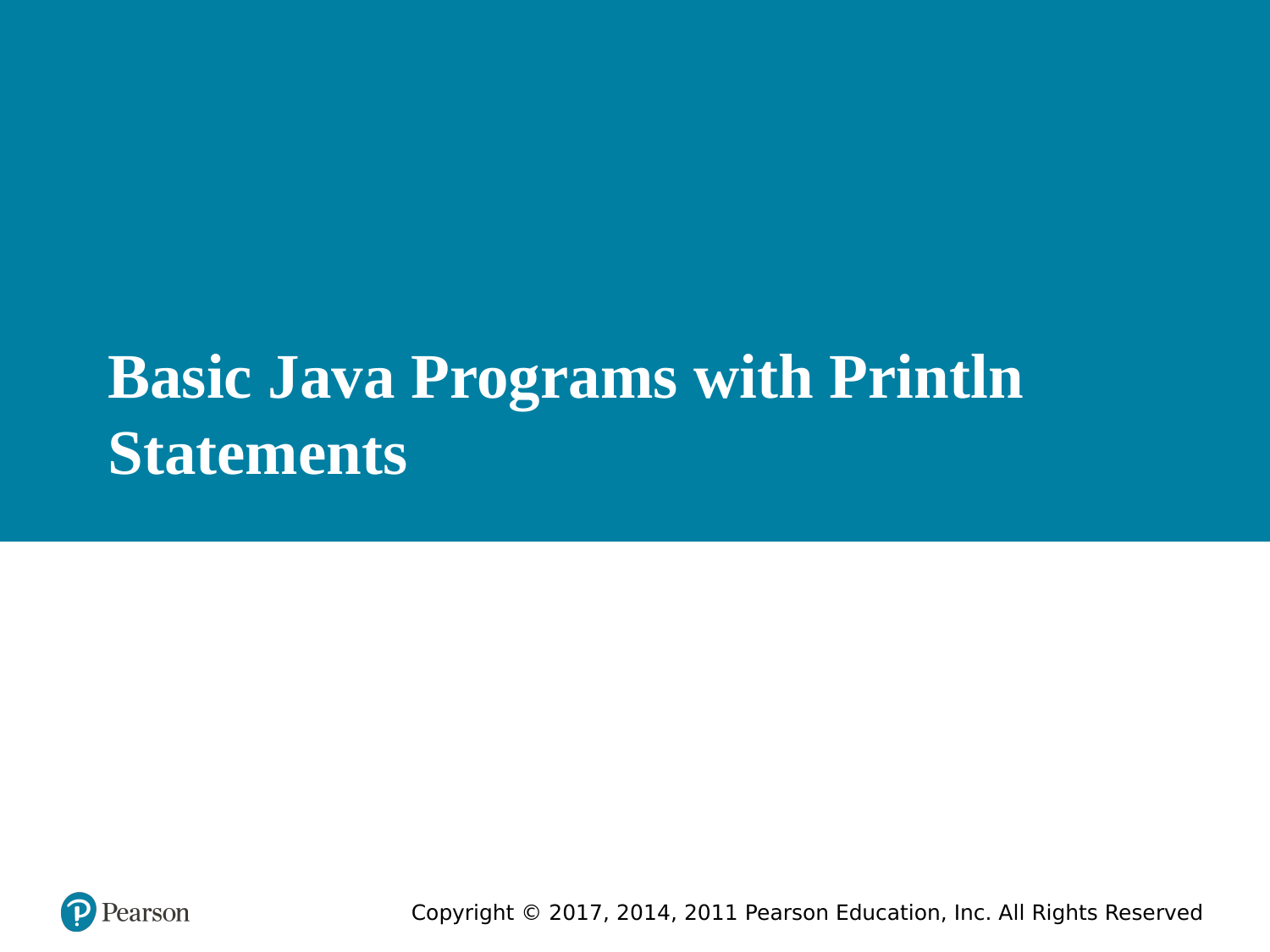

# Basic Java Programs with Println Statements